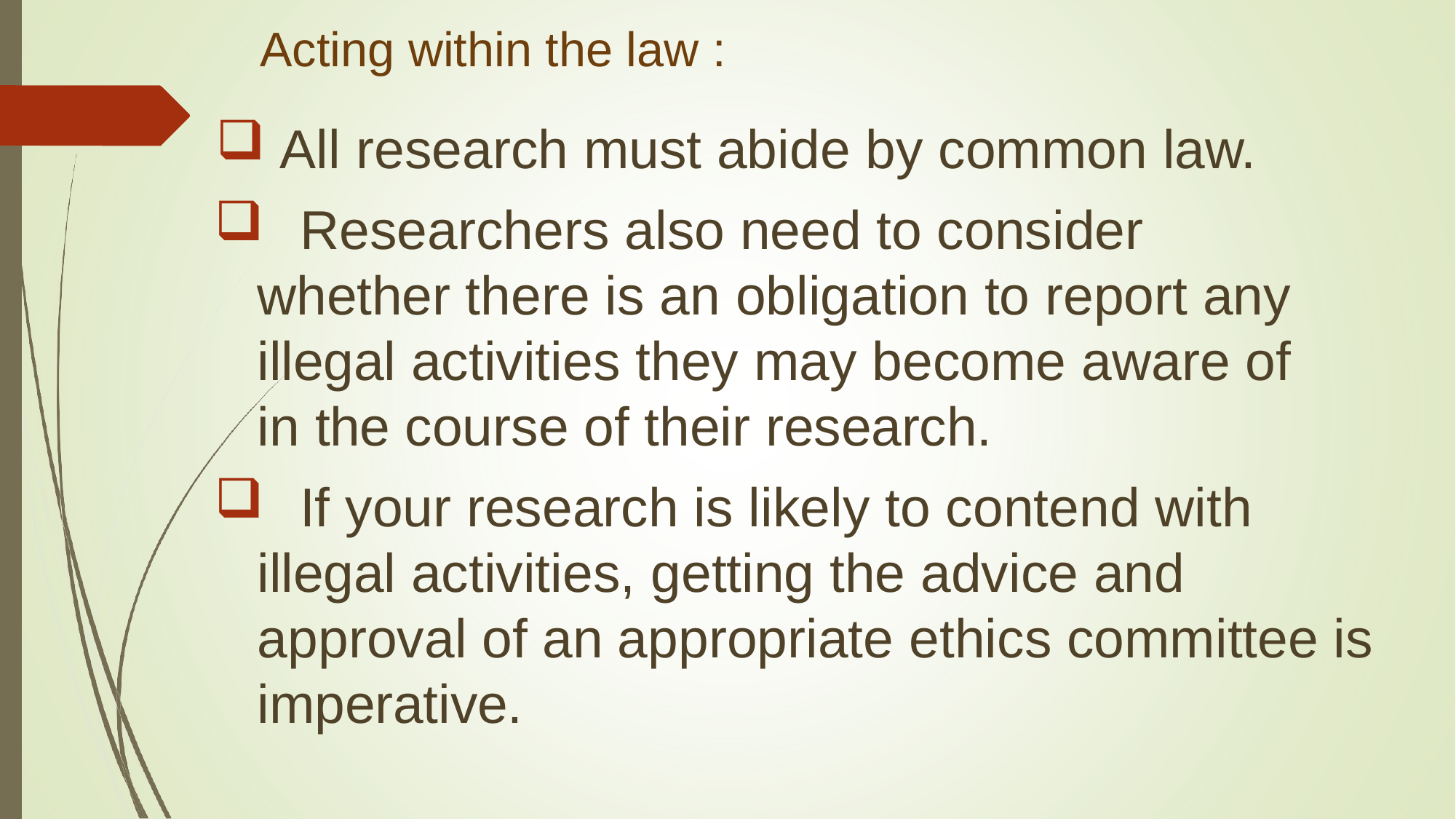

# Acting within the law :
All research must abide by common law.
	Researchers also need to consider whether there is an obligation to report any illegal activities they may become aware of in the course of their research.
	If your research is likely to contend with illegal activities, getting the advice and approval of an appropriate ethics committee is imperative.